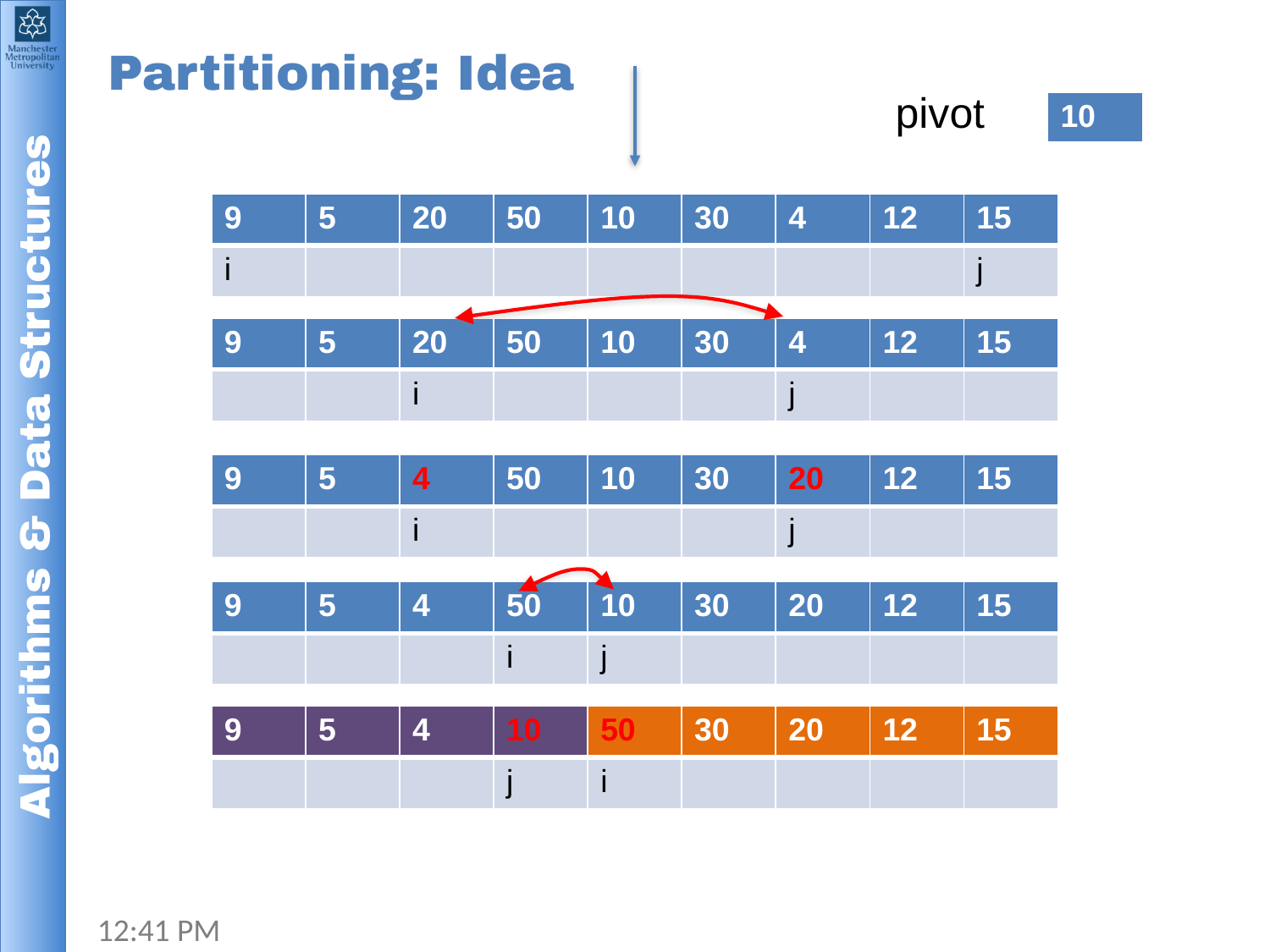

# Partitioning: Idea
pivot
| 10 |
| --- |
| 9 | 5 | 20 | 50 | 10 | 30 | 4 | 12 | 15 |
| --- | --- | --- | --- | --- | --- | --- | --- | --- |
| i |  |  |  |  |  |  |  | j |

| 9 | 5 | 20 | 50 | 10 | 30 | 4 | 12 | 15 |
| --- | --- | --- | --- | --- | --- | --- | --- | --- |
|  |  | i |  |  |  | j |  |  |
| 9 | 5 | 4 | 50 | 10 | 30 | 20 | 12 | 15 |
| --- | --- | --- | --- | --- | --- | --- | --- | --- |
|  |  | i |  |  |  | j |  |  |

| 9 | 5 | 4 | 50 | 10 | 30 | 20 | 12 | 15 |
| --- | --- | --- | --- | --- | --- | --- | --- | --- |
|  |  |  | i | j |  |  |  |  |
| 9 | 5 | 4 | 10 | 50 | 30 | 20 | 12 | 15 |
| --- | --- | --- | --- | --- | --- | --- | --- | --- |
|  |  |  | j | i |  |  |  |  |